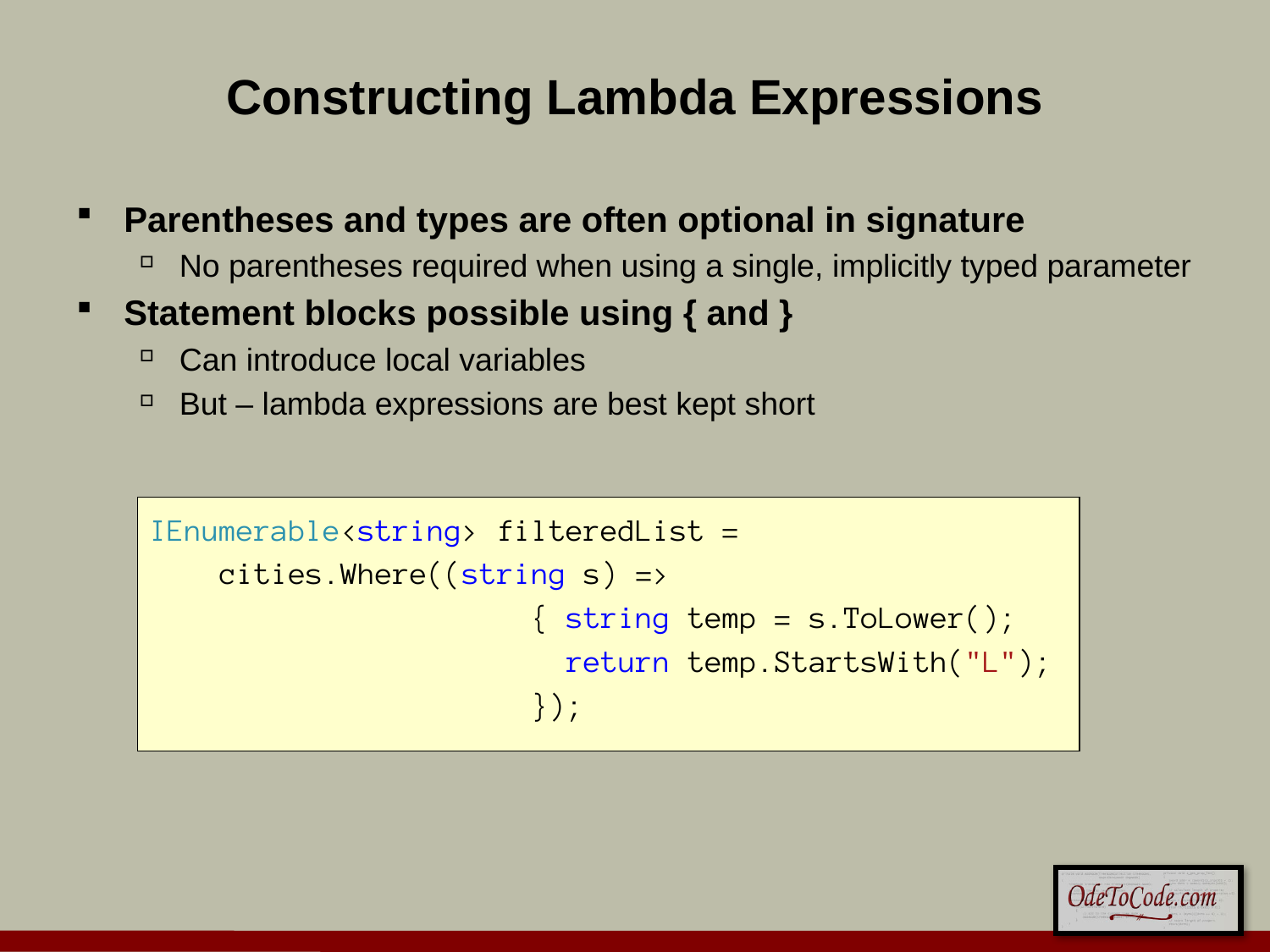

# Constructing Lambda Expressions
Parentheses and types are often optional in signature
No parentheses required when using a single, implicitly typed parameter
Statement blocks possible using { and }
Can introduce local variables
But – lambda expressions are best kept short
IEnumerable<string> filteredList =
    cities.Where((string s) =>
                      { string temp = s.ToLower();
                        return temp.StartsWith("L");
                      });